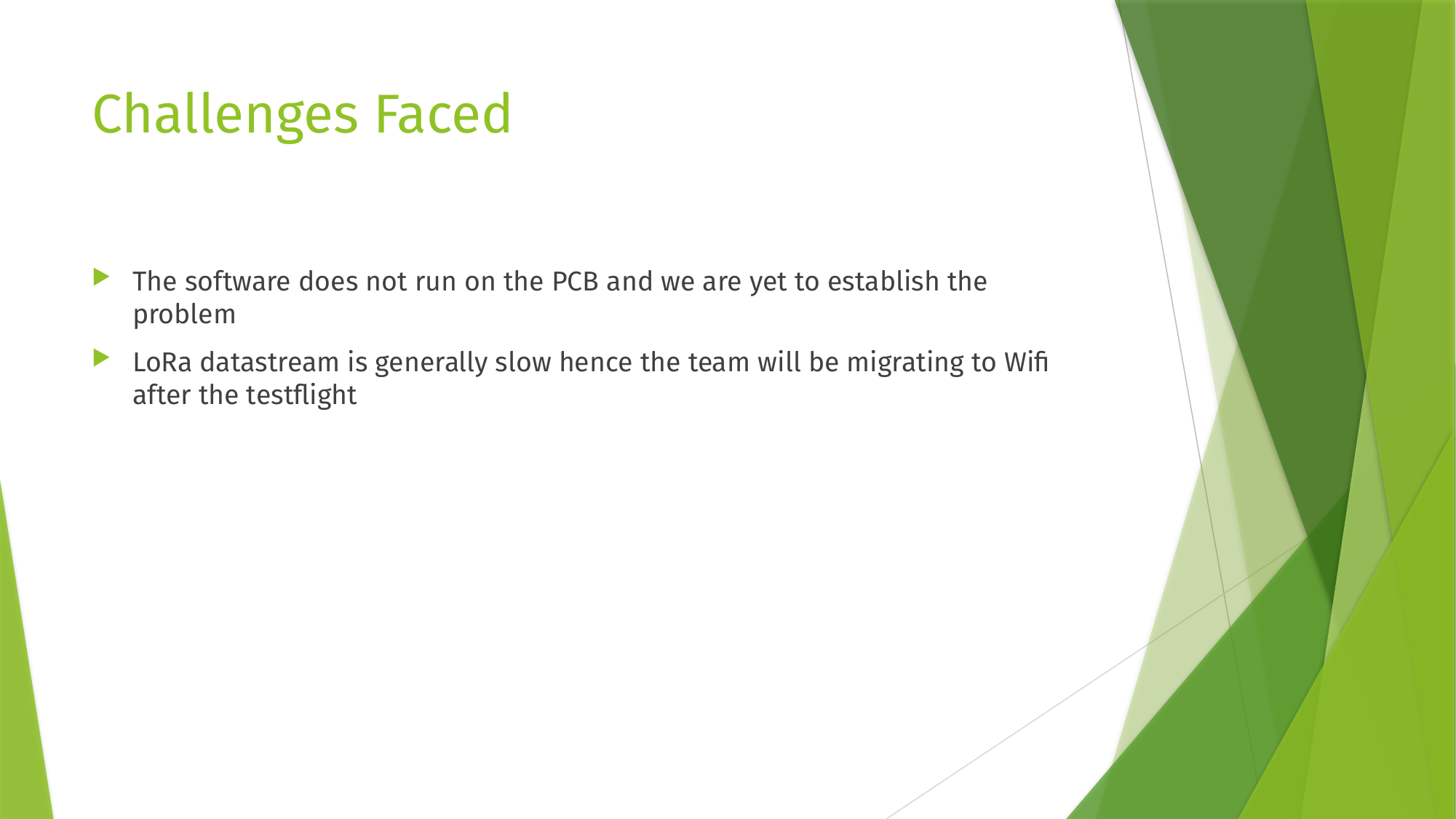

# Challenges Faced
The software does not run on the PCB and we are yet to establish the problem
LoRa datastream is generally slow hence the team will be migrating to Wifi after the testflight